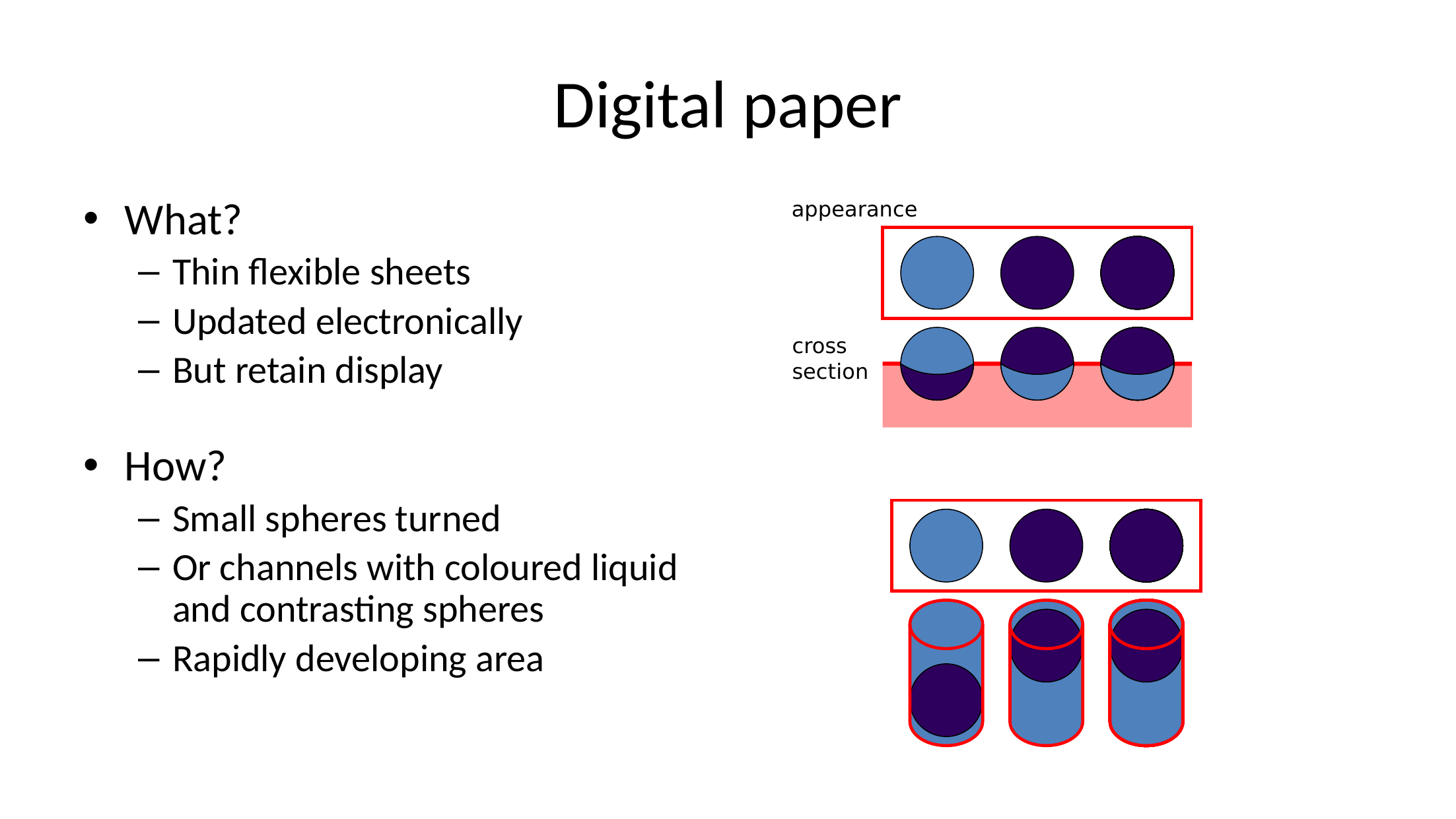

# Digital paper
appearance
What?
Thin flexible sheets
Updated electronically
But retain display

How?
Small spheres turned
Or channels with coloured liquid
and contrasting spheres
Rapidly developing area

cross
section